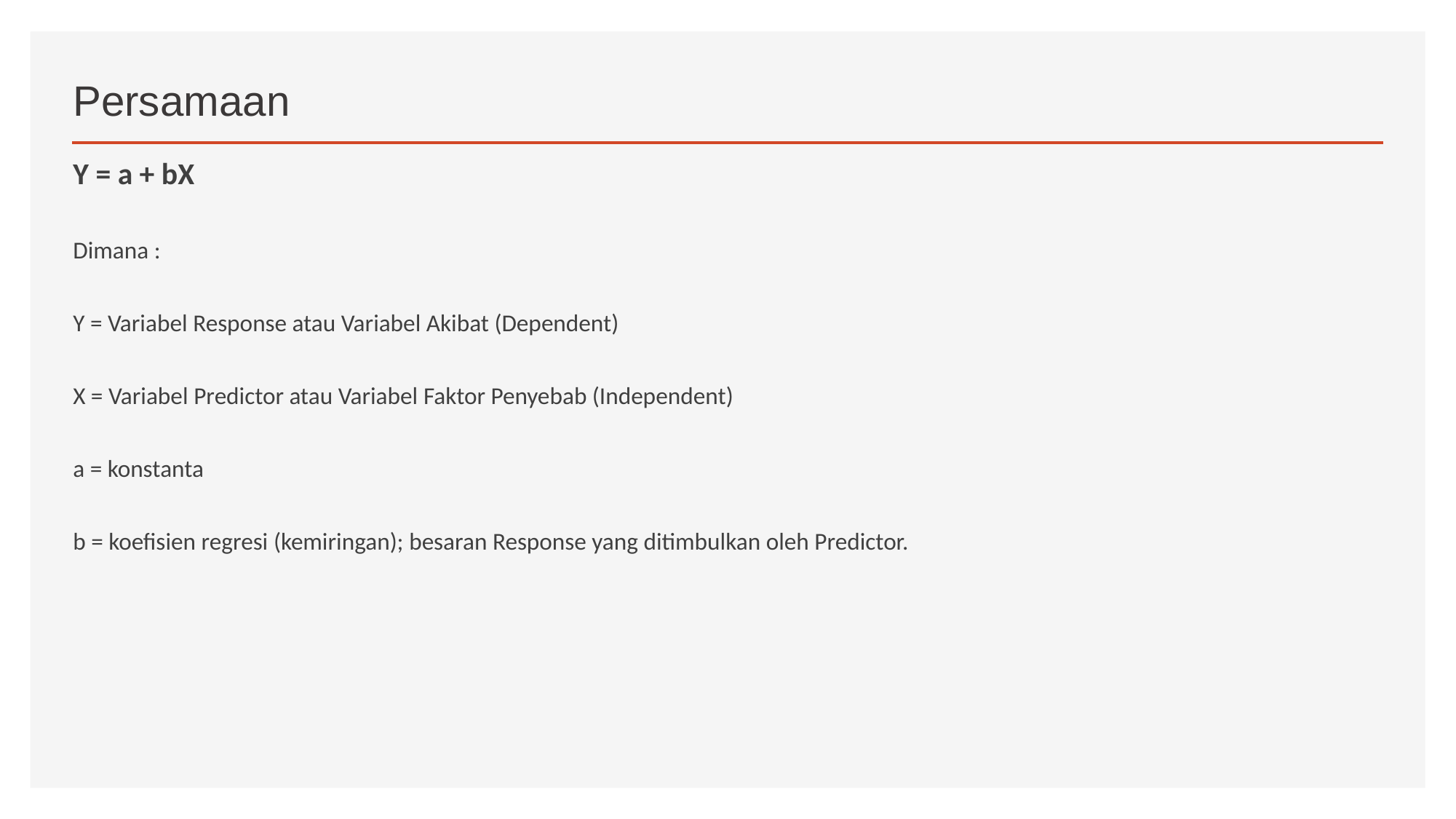

# Persamaan
Y = a + bX
Dimana :
Y = Variabel Response atau Variabel Akibat (Dependent)
X = Variabel Predictor atau Variabel Faktor Penyebab (Independent)
a = konstanta
b = koefisien regresi (kemiringan); besaran Response yang ditimbulkan oleh Predictor.